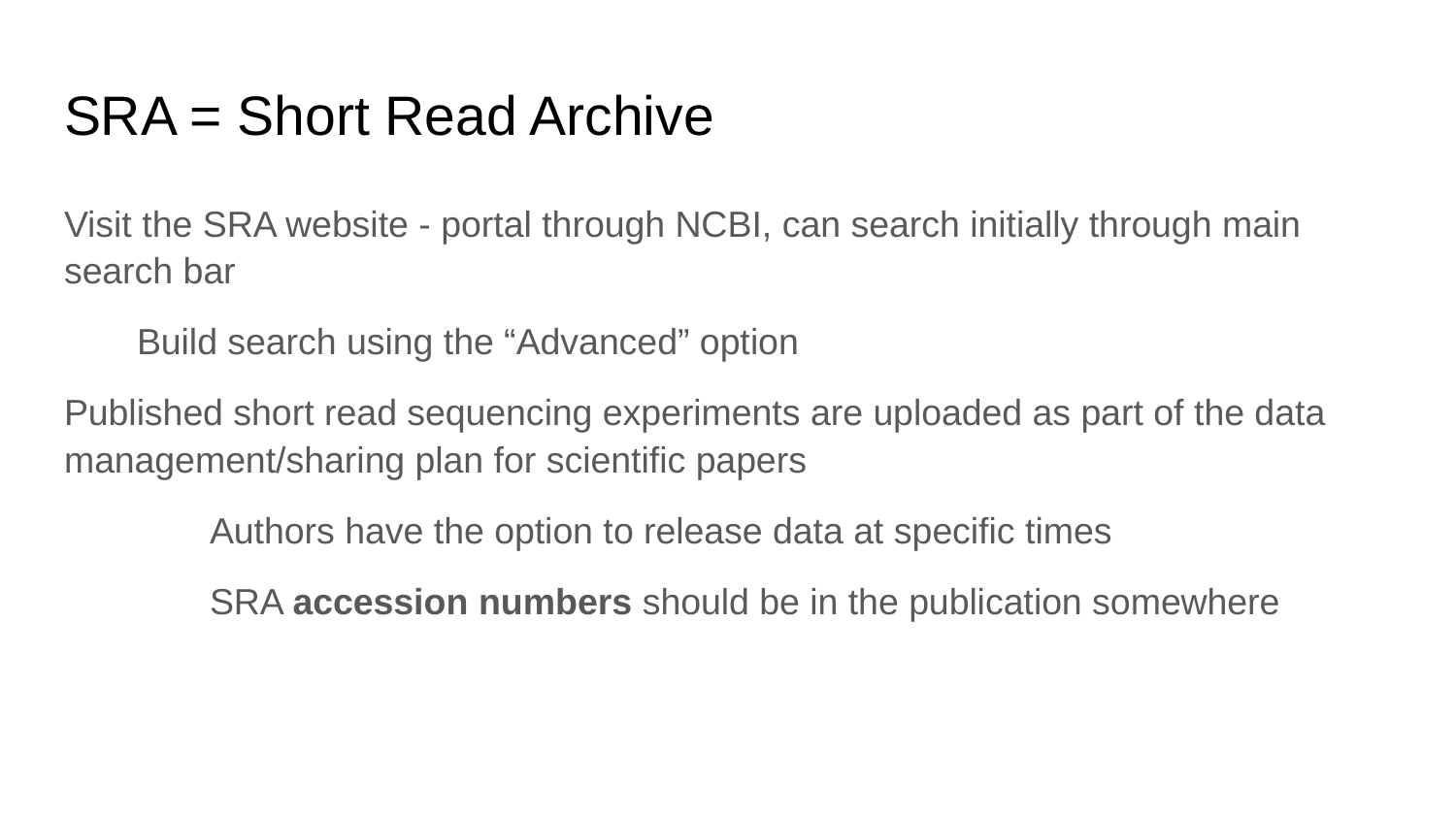

# SRA = Short Read Archive
Visit the SRA website - portal through NCBI, can search initially through main search bar
Build search using the “Advanced” option
Published short read sequencing experiments are uploaded as part of the data management/sharing plan for scientific papers
	Authors have the option to release data at specific times
	SRA accession numbers should be in the publication somewhere